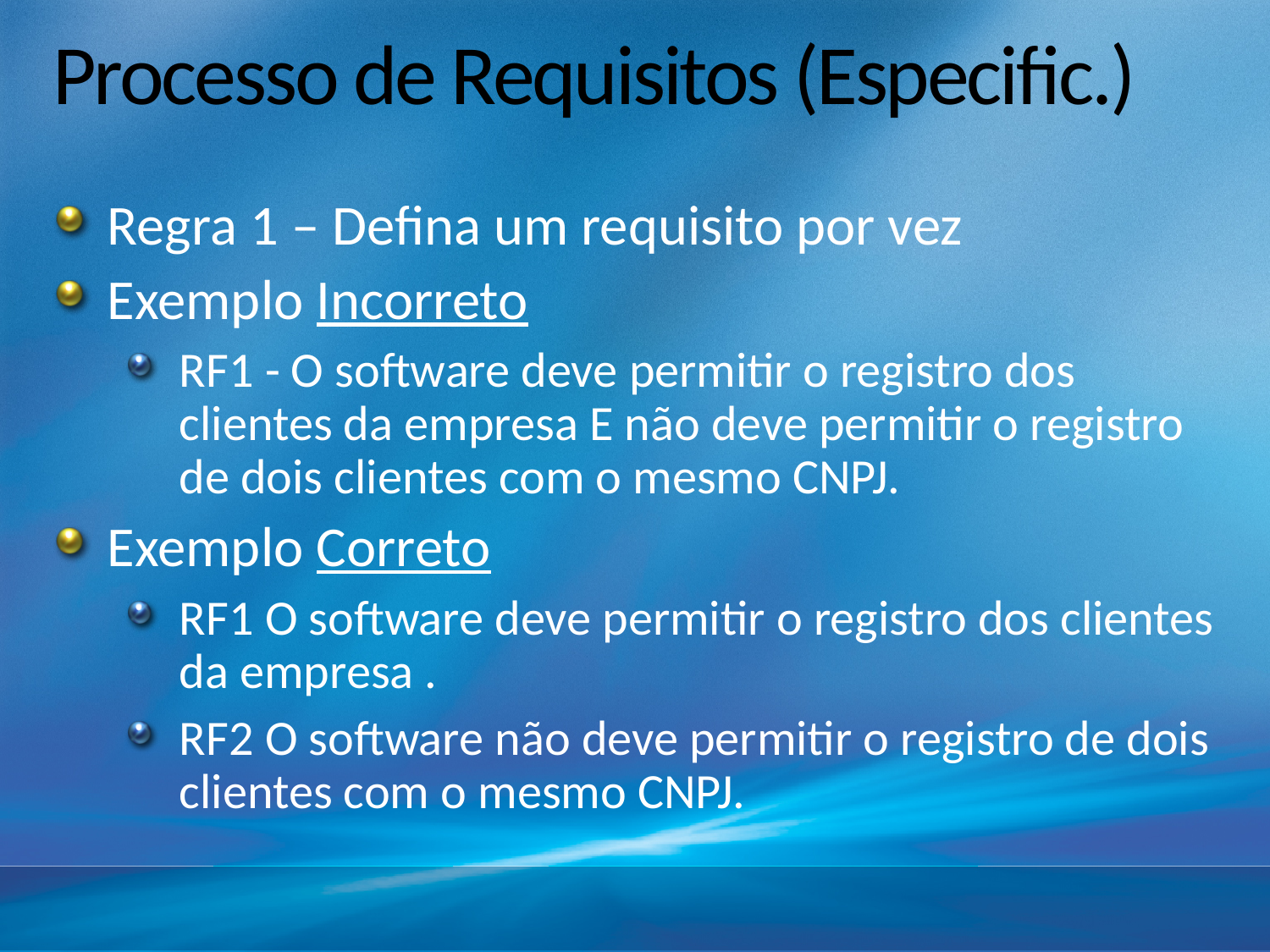

# Processo de Requisitos (Especific.)
Regra 1 – Defina um requisito por vez
Exemplo Incorreto
RF1 - O software deve permitir o registro dos clientes da empresa E não deve permitir o registro de dois clientes com o mesmo CNPJ.
Exemplo Correto
RF1 O software deve permitir o registro dos clientes da empresa .
RF2 O software não deve permitir o registro de dois clientes com o mesmo CNPJ.